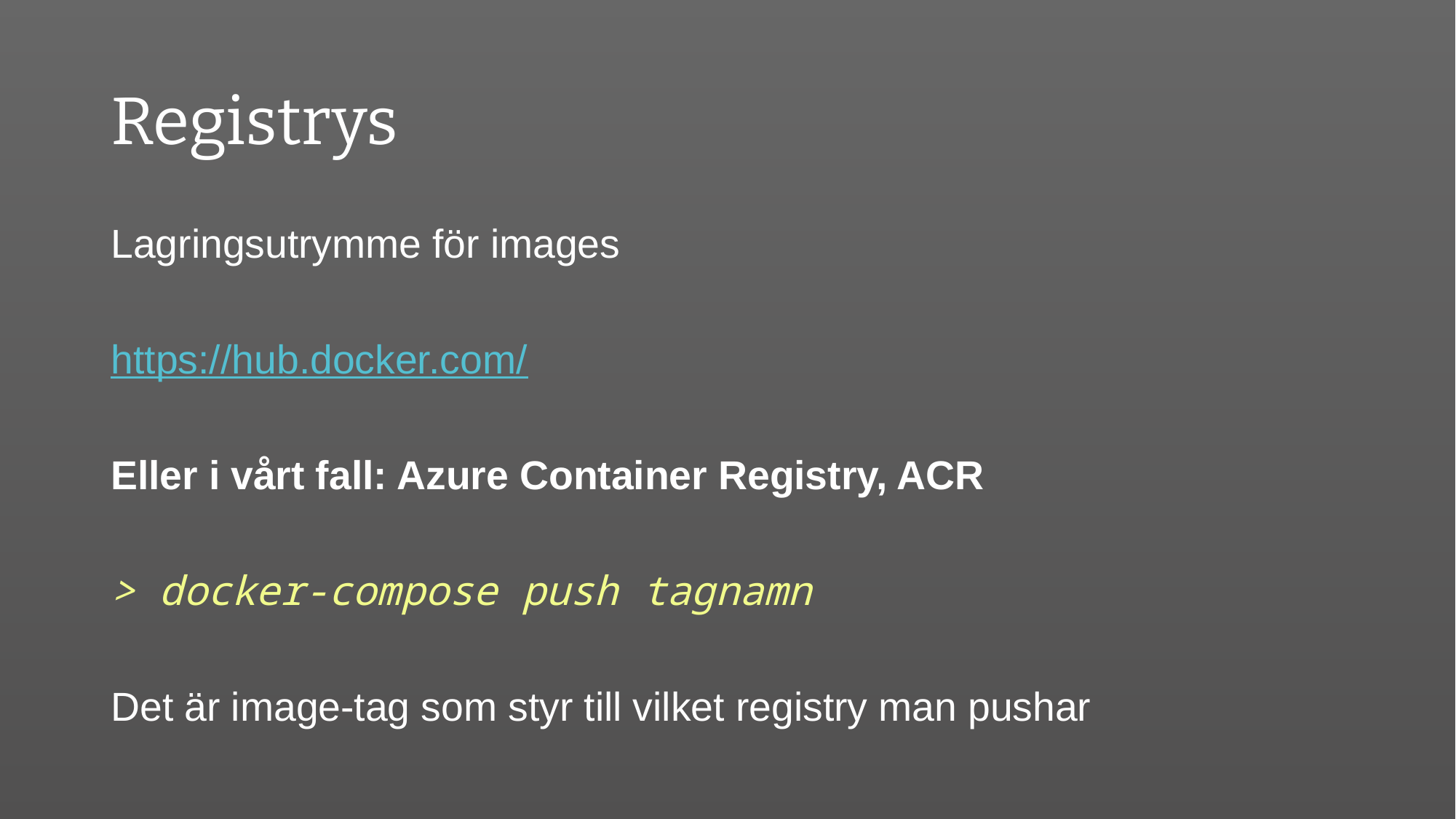

# Registrys
Lagringsutrymme för images

https://hub.docker.com/

Eller i vårt fall: Azure Container Registry, ACR

> docker-compose push tagnamn

Det är image-tag som styr till vilket registry man pushar